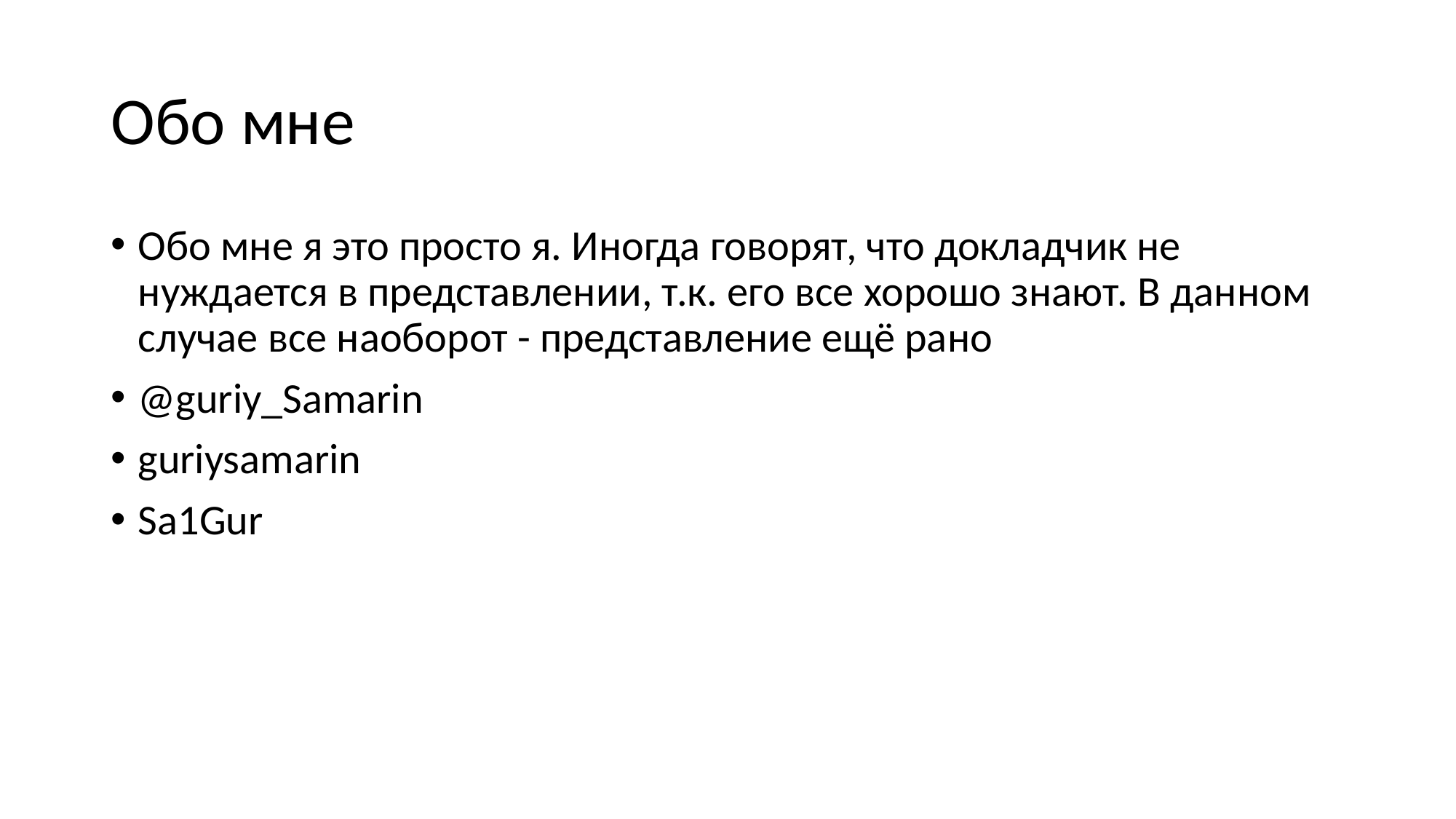

# Обо мне
Обо мне я это просто я. Иногда говорят, что докладчик не нуждается в представлении, т.к. его все хорошо знают. В данном случае все наоборот - представление ещё рано
@guriy_Samarin
guriysamarin
Sa1Gur